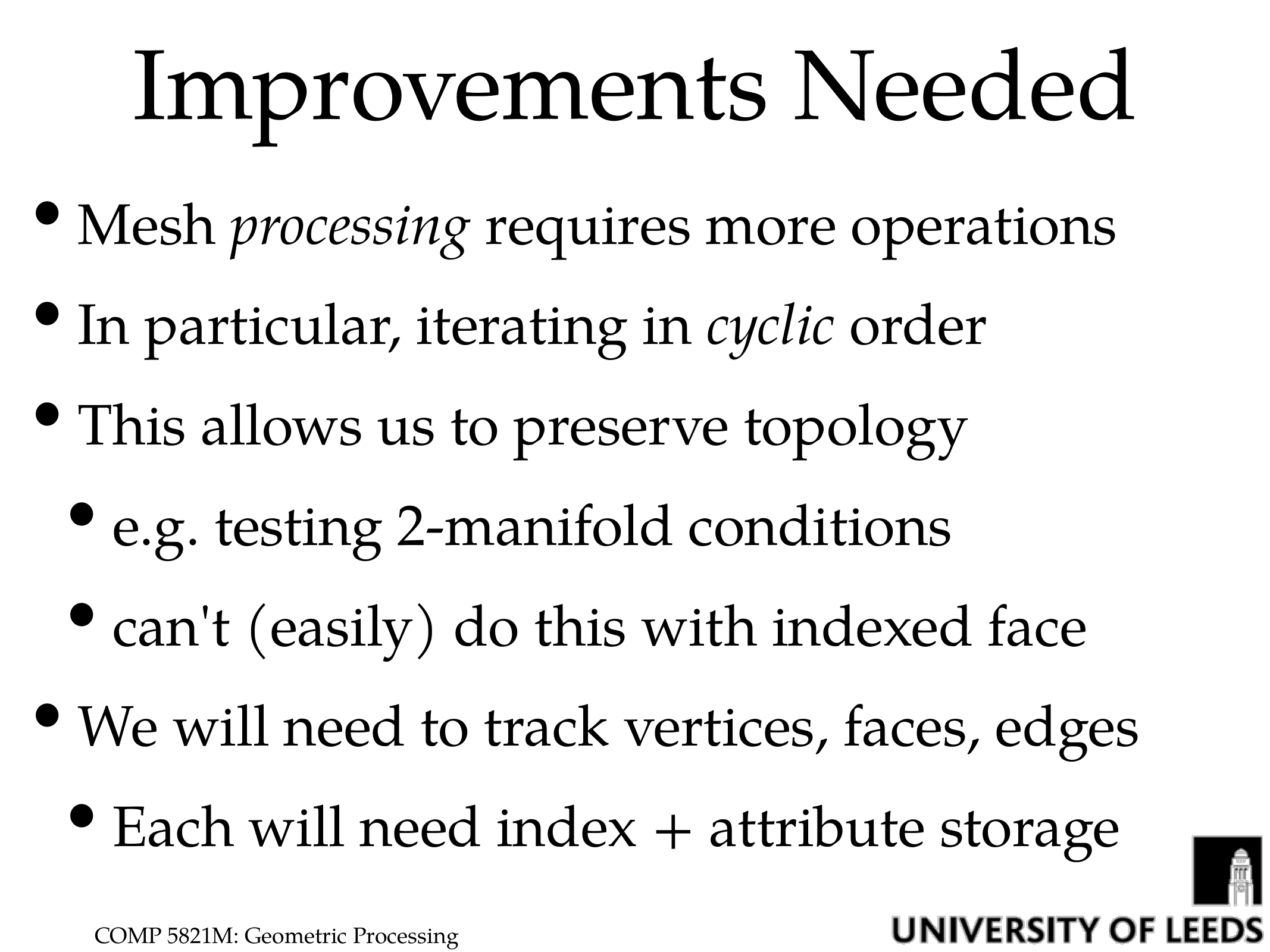

# Improvements Needed
Mesh processing requires more operations
In particular, iterating in cyclic order
This allows us to preserve topology
e.g. testing 2-manifold conditions
can't (easily) do this with indexed face
We will need to track vertices, faces, edges
Each will need index + attribute storage